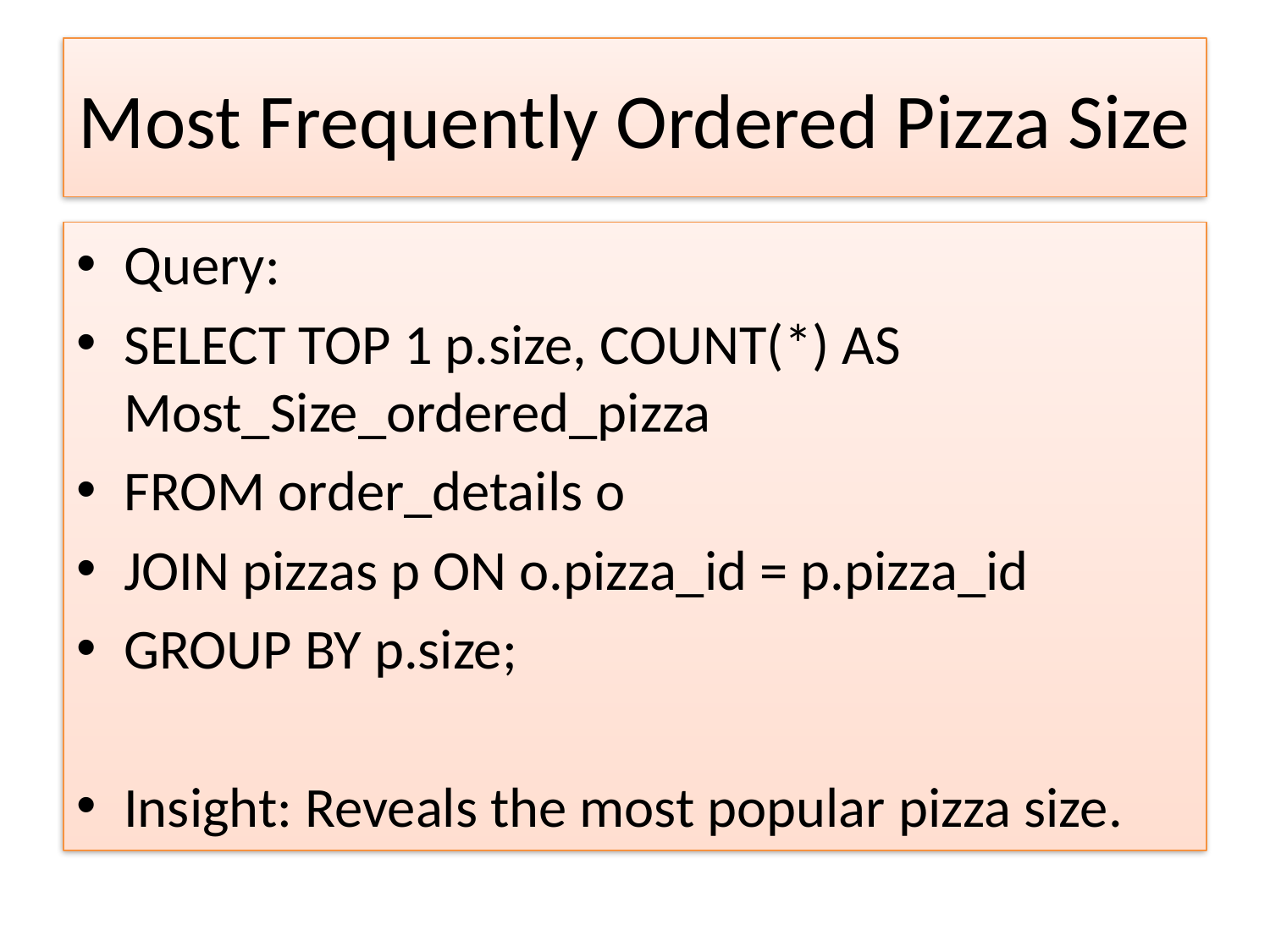

# Most Frequently Ordered Pizza Size
Query:
SELECT TOP 1 p.size, COUNT(*) AS Most_Size_ordered_pizza
FROM order_details o
JOIN pizzas p ON o.pizza_id = p.pizza_id
GROUP BY p.size;

Insight: Reveals the most popular pizza size.